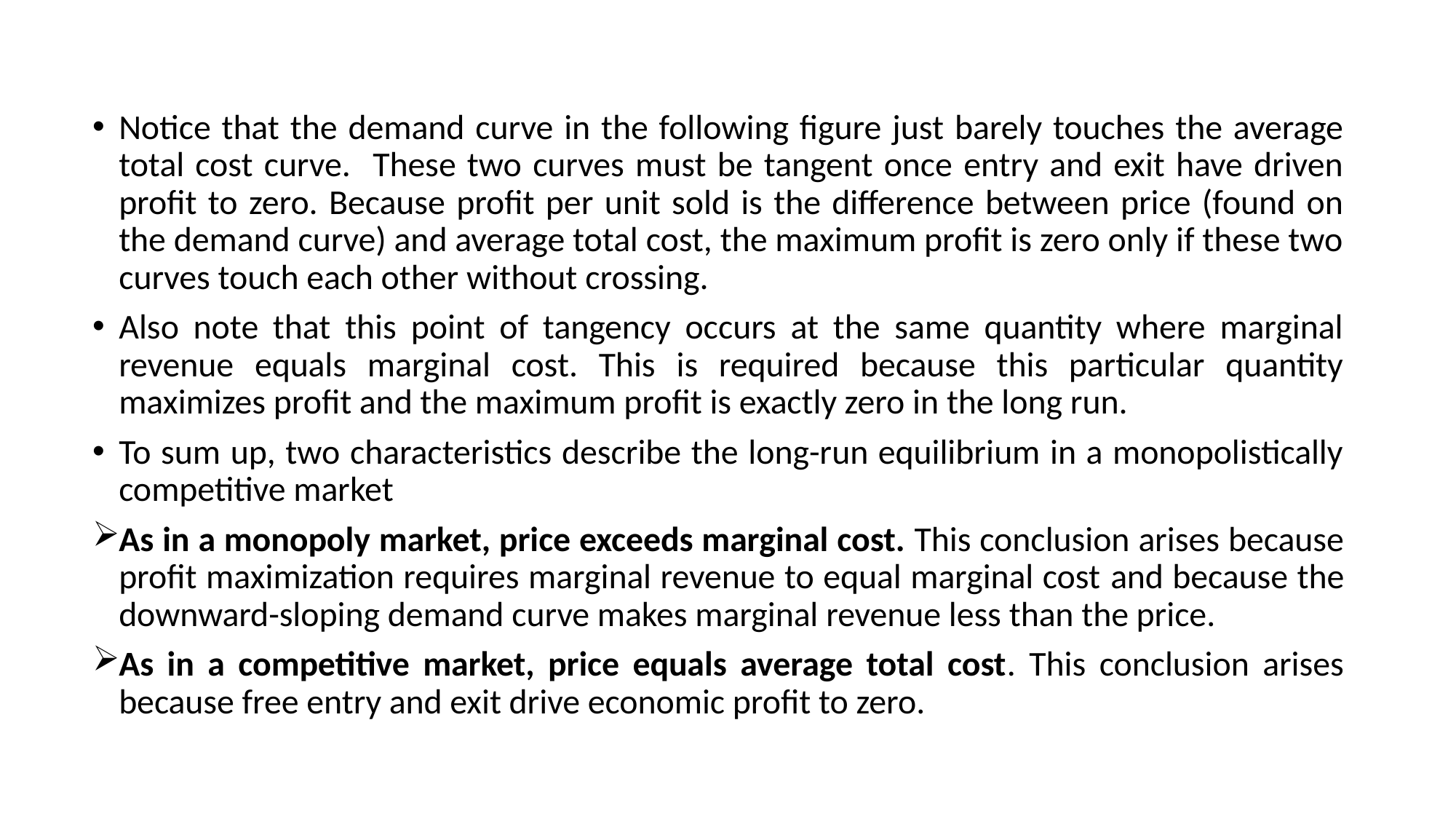

Notice that the demand curve in the following figure just barely touches the average total cost curve.  These two curves must be tangent once entry and exit have driven profit to zero. Because profit per unit sold is the difference between price (found on the demand curve) and average total cost, the maximum profit is zero only if these two curves touch each other without crossing.
Also note that this point of tangency occurs at the same quantity where marginal revenue equals marginal cost. This is required because this particular quantity maximizes profit and the maximum profit is exactly zero in the long run.
To sum up, two characteristics describe the long-run equilibrium in a monopolistically competitive market
As in a monopoly market, price exceeds marginal cost. This conclusion arises because profit maximization requires marginal revenue to equal marginal cost and because the downward-sloping demand curve makes marginal revenue less than the price.
As in a competitive market, price equals average total cost. This conclusion arises because free entry and exit drive economic profit to zero.